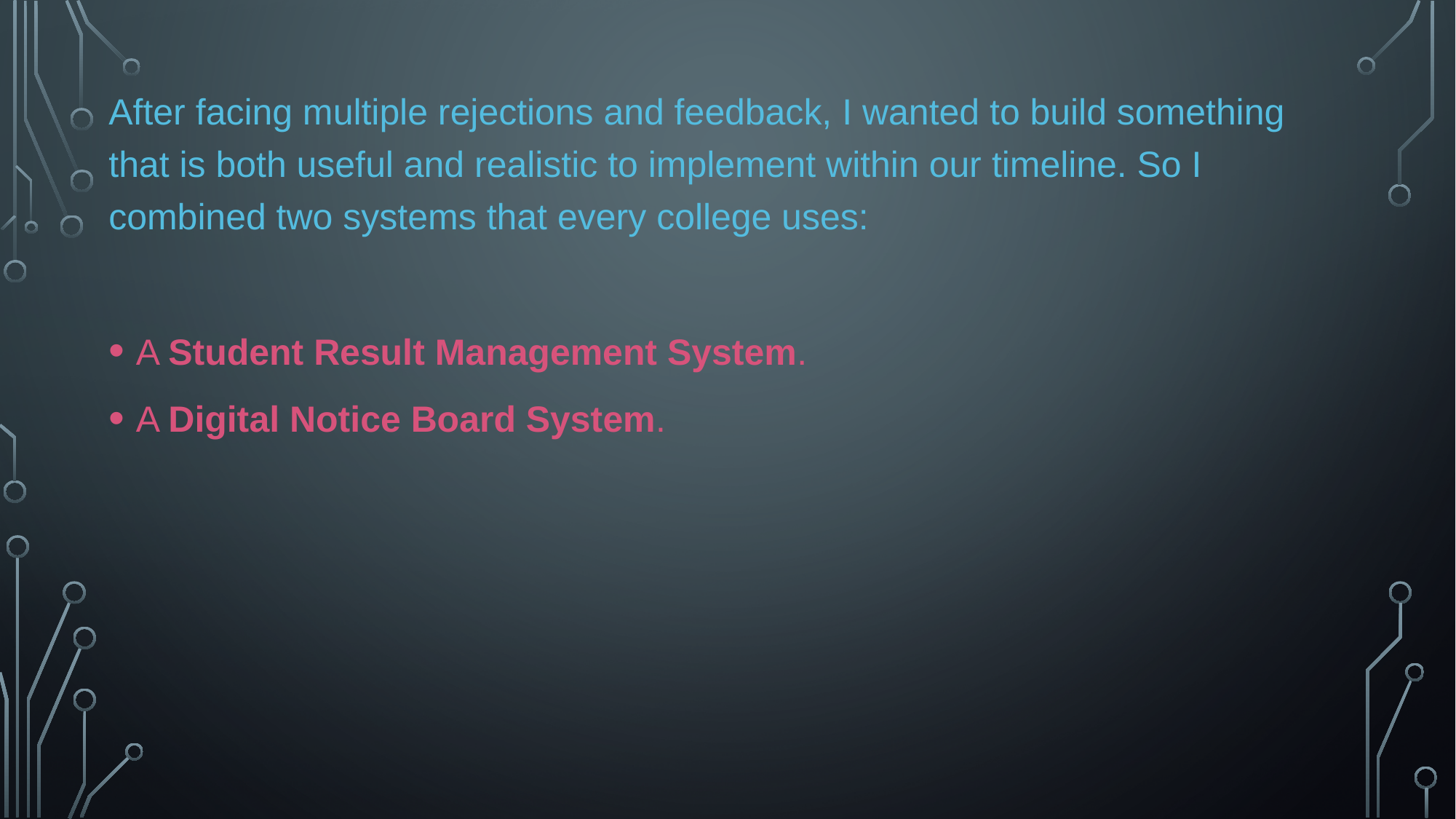

After facing multiple rejections and feedback, I wanted to build something that is both useful and realistic to implement within our timeline. So I combined two systems that every college uses:

A Student Result Management System.
A Digital Notice Board System.